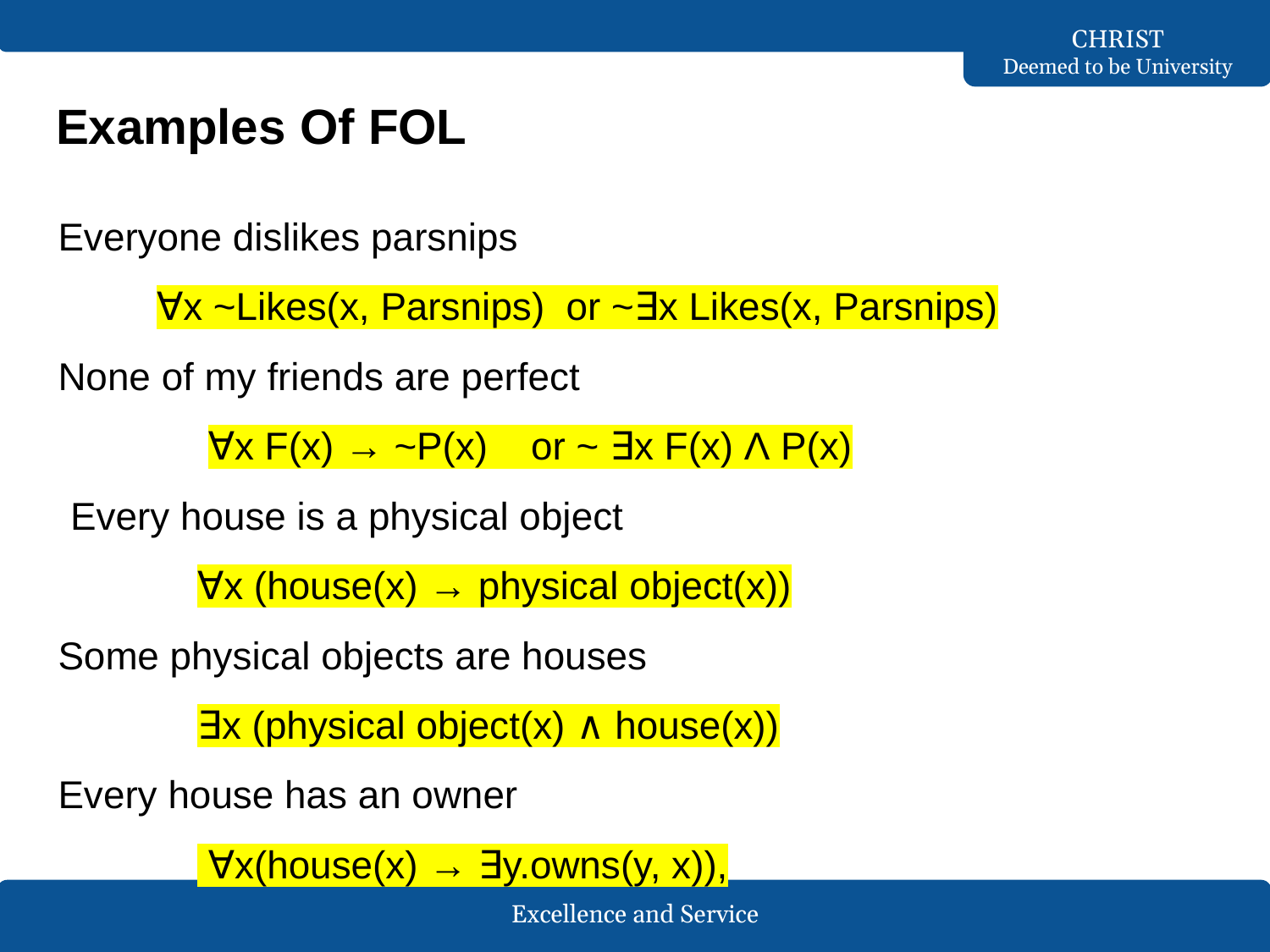

# Examples Of FOL
Everyone dislikes parsnips
        ∀x ~Likes(x, Parsnips)  or ~∃x Likes(x, Parsnips)
None of my friends are perfect
	 ∀x F(x) → ~P(x)    or ~ ∃x F(x) Ʌ P(x)
Every house is a physical object
	∀x (house(x) → physical object(x))
Some physical objects are houses
	∃x (physical object(x) ∧ house(x))
Every house has an owner
	 ∀x(house(x) → ∃y.owns(y, x)),